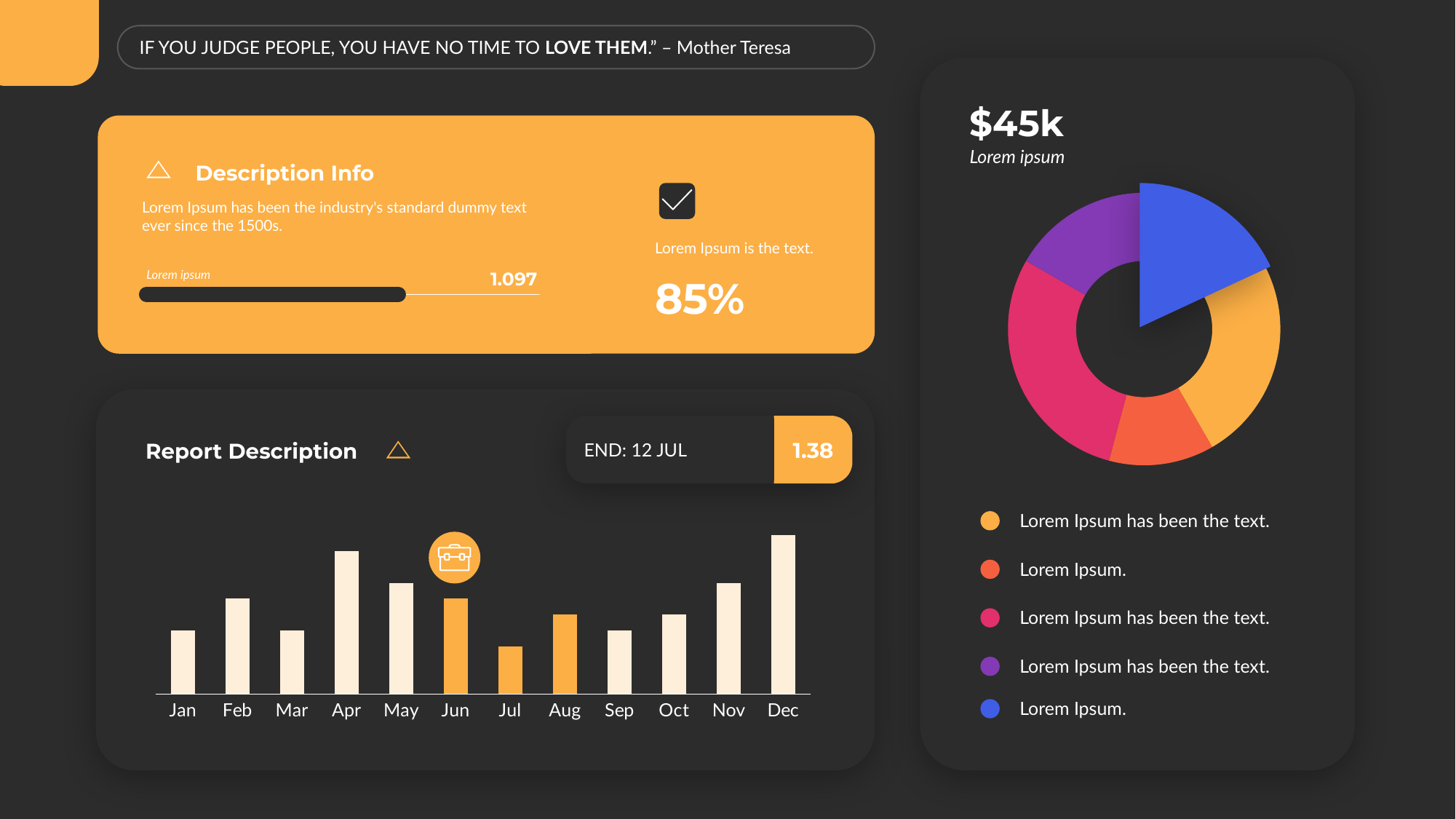

IF YOU JUDGE PEOPLE, YOU HAVE NO TIME TO LOVE THEM.” – Mother Teresa

$45k

Lorem ipsum
Description Info

### Chart

| Category | data |
|---|---|
| Iq | 0.5 |
| II q | 0.15 |
| III q | 0.35 |
| Ivq | 0.2 |
Lorem Ipsum has been the industry's standard dummy text ever since the 1500s.
Lorem Ipsum is the text.
Lorem ipsum
1.097
85%

1.38
Report Description
END: 12 JUL

### Chart

| Category | Series 1 |
|---|---|
| Jan | 4.0 |
| Feb | 6.0 |
| Mar | 4.0 |
| Apr | 9.0 |
| May | 7.0 |
| Jun | 6.0 |
| Jul | 3.0 |
| Aug | 5.0 |
| Sep | 4.0 |
| Oct | 5.0 |
| Nov | 7.0 |
| Dec | 10.0 |
Lorem Ipsum has been the text.

Lorem Ipsum.

Lorem Ipsum has been the text.

Lorem Ipsum has been the text.

Lorem Ipsum.